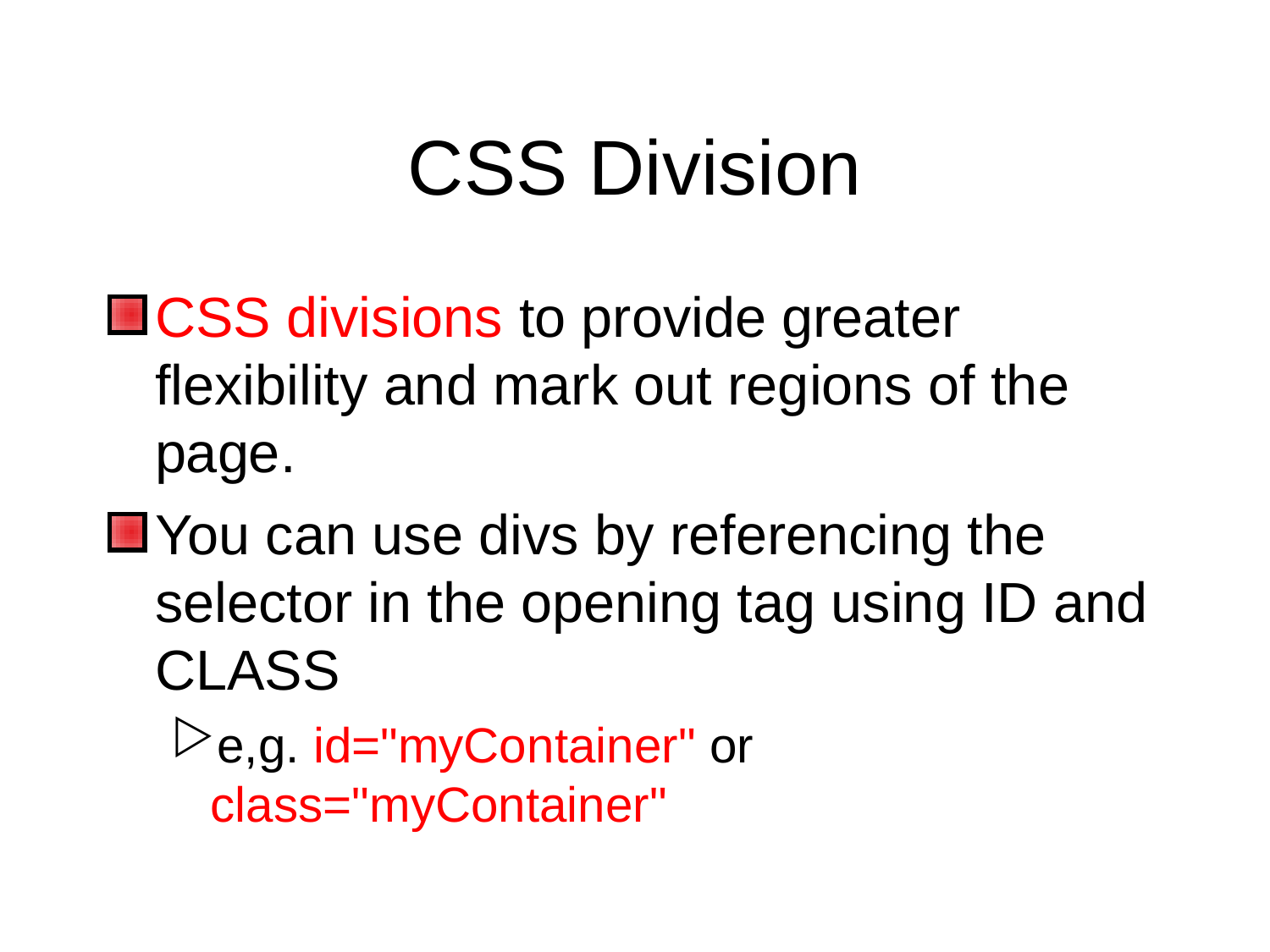

CSS Division
CSS divisions to provide greater flexibility and mark out regions of the page.
You can use divs by referencing the selector in the opening tag using ID and CLASS
e,g. id="myContainer" or class="myContainer"